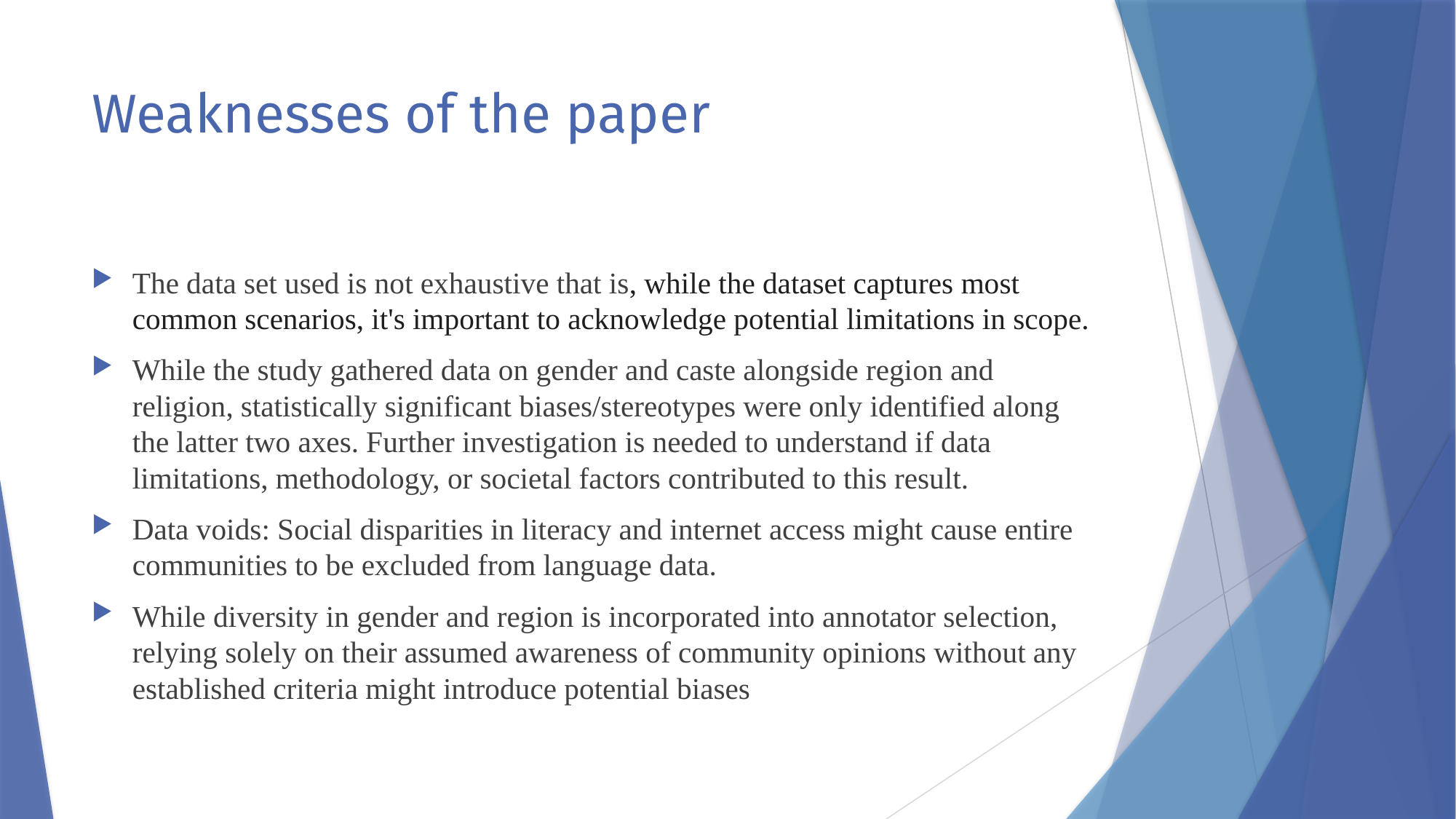

# Weaknesses of the paper
The data set used is not exhaustive that is, while the dataset captures most common scenarios, it's important to acknowledge potential limitations in scope.
While the study gathered data on gender and caste alongside region and religion, statistically significant biases/stereotypes were only identified along the latter two axes. Further investigation is needed to understand if data limitations, methodology, or societal factors contributed to this result.
Data voids: Social disparities in literacy and internet access might cause entire communities to be excluded from language data.
While diversity in gender and region is incorporated into annotator selection, relying solely on their assumed awareness of community opinions without any established criteria might introduce potential biases